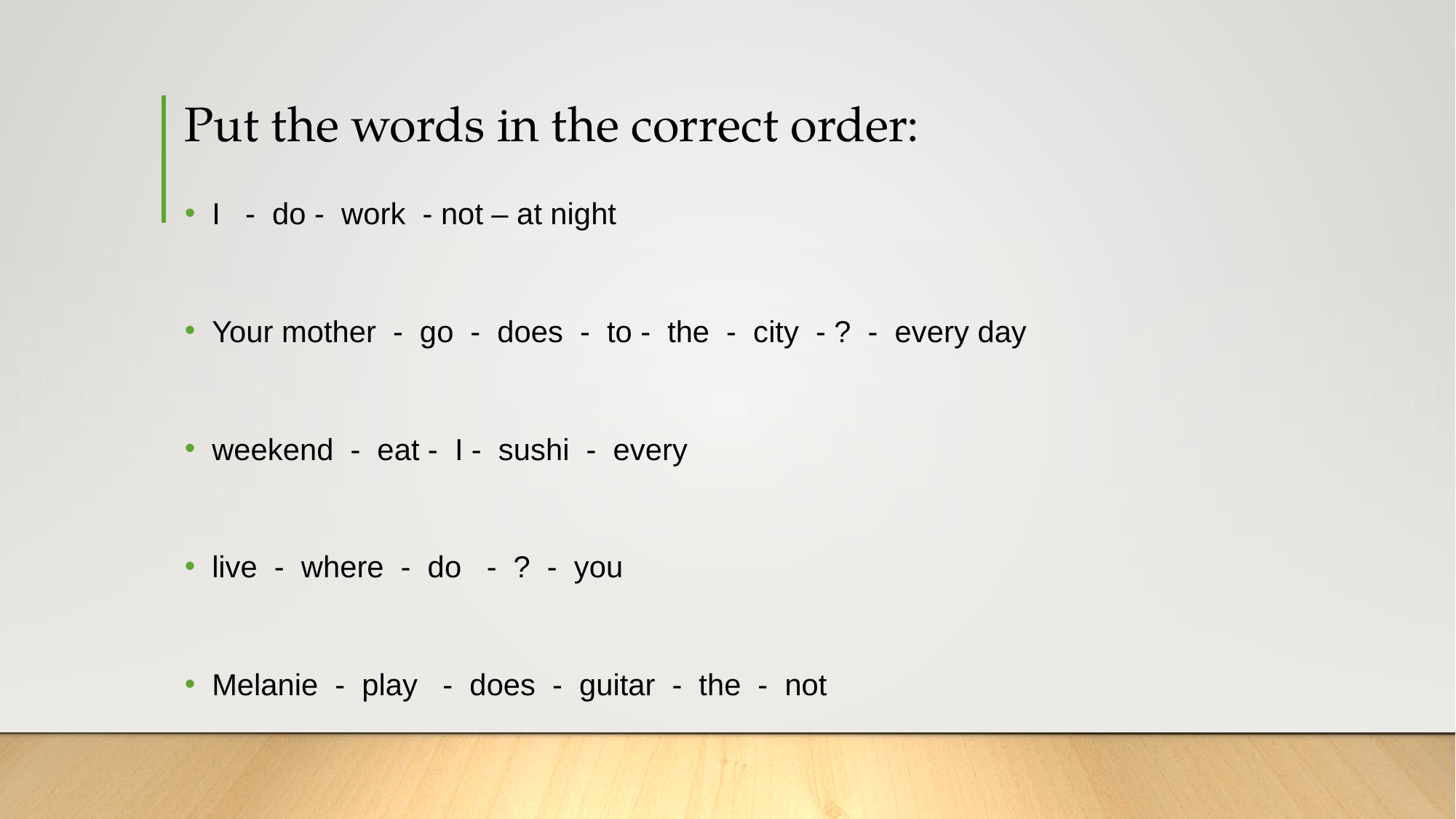

# Put the words in the correct order:
I   -  do -  work  - not – at night

Your mother  -  go  -  does  -  to -  the  -  city  - ?  -  every day

weekend  -  eat -  I -  sushi  -  every

live  -  where  -  do   -  ?  -  you

Melanie  -  play   -  does  -  guitar  -  the  -  not